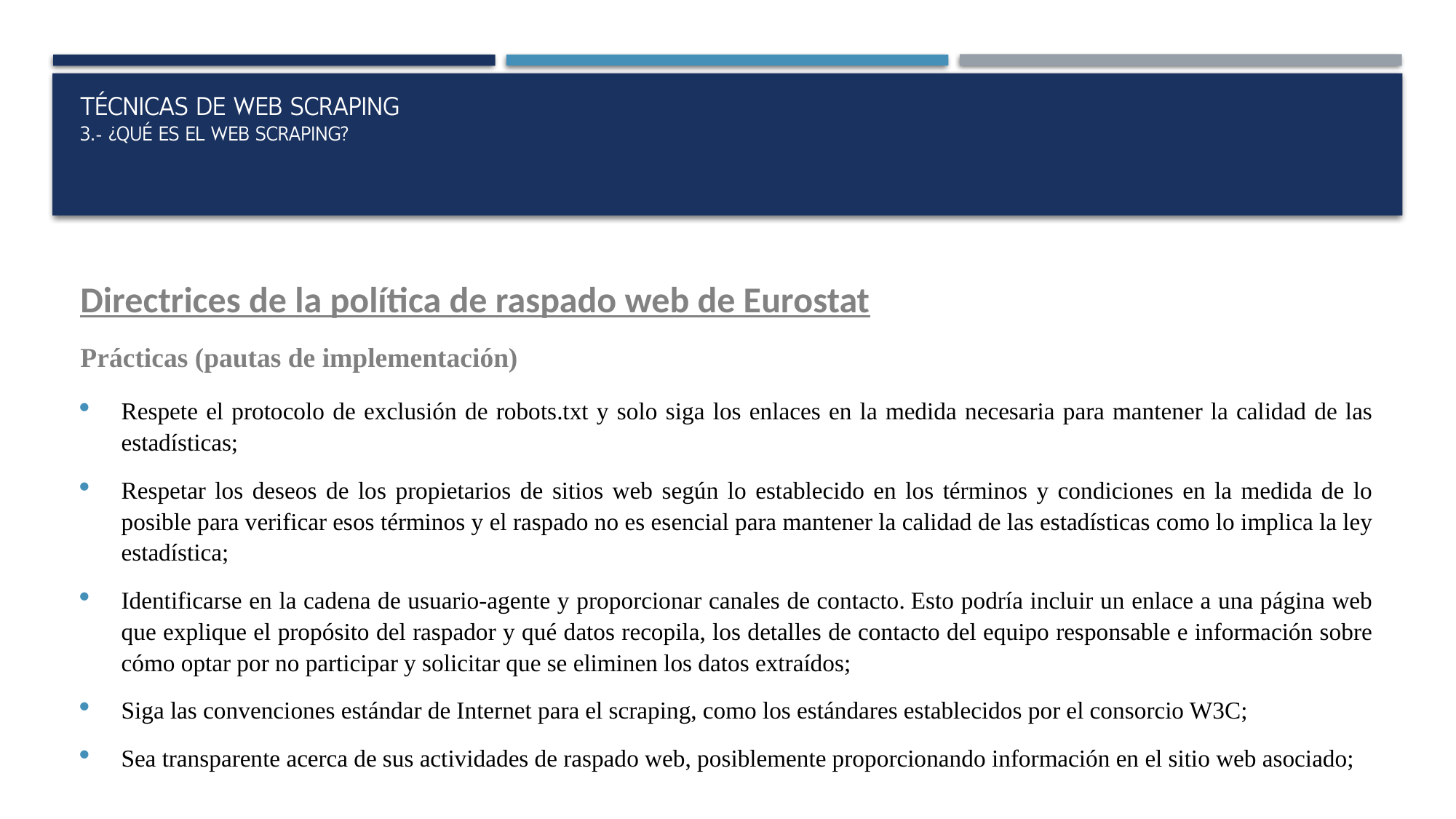

# Técnicas de web scraping 3.- ¿Qué es el web scraping?
Directrices de la política de raspado web de Eurostat
Prácticas (pautas de implementación)
Respete el protocolo de exclusión de robots.txt y solo siga los enlaces en la medida necesaria para mantener la calidad de las estadísticas;
Respetar los deseos de los propietarios de sitios web según lo establecido en los términos y condiciones en la medida de lo posible para verificar esos términos y el raspado no es esencial para mantener la calidad de las estadísticas como lo implica la ley estadística;
Identificarse en la cadena de usuario-agente y proporcionar canales de contacto. Esto podría incluir un enlace a una página web que explique el propósito del raspador y qué datos recopila, los detalles de contacto del equipo responsable e información sobre cómo optar por no participar y solicitar que se eliminen los datos extraídos;
Siga las convenciones estándar de Internet para el scraping, como los estándares establecidos por el consorcio W3C;
Sea transparente acerca de sus actividades de raspado web, posiblemente proporcionando información en el sitio web asociado;